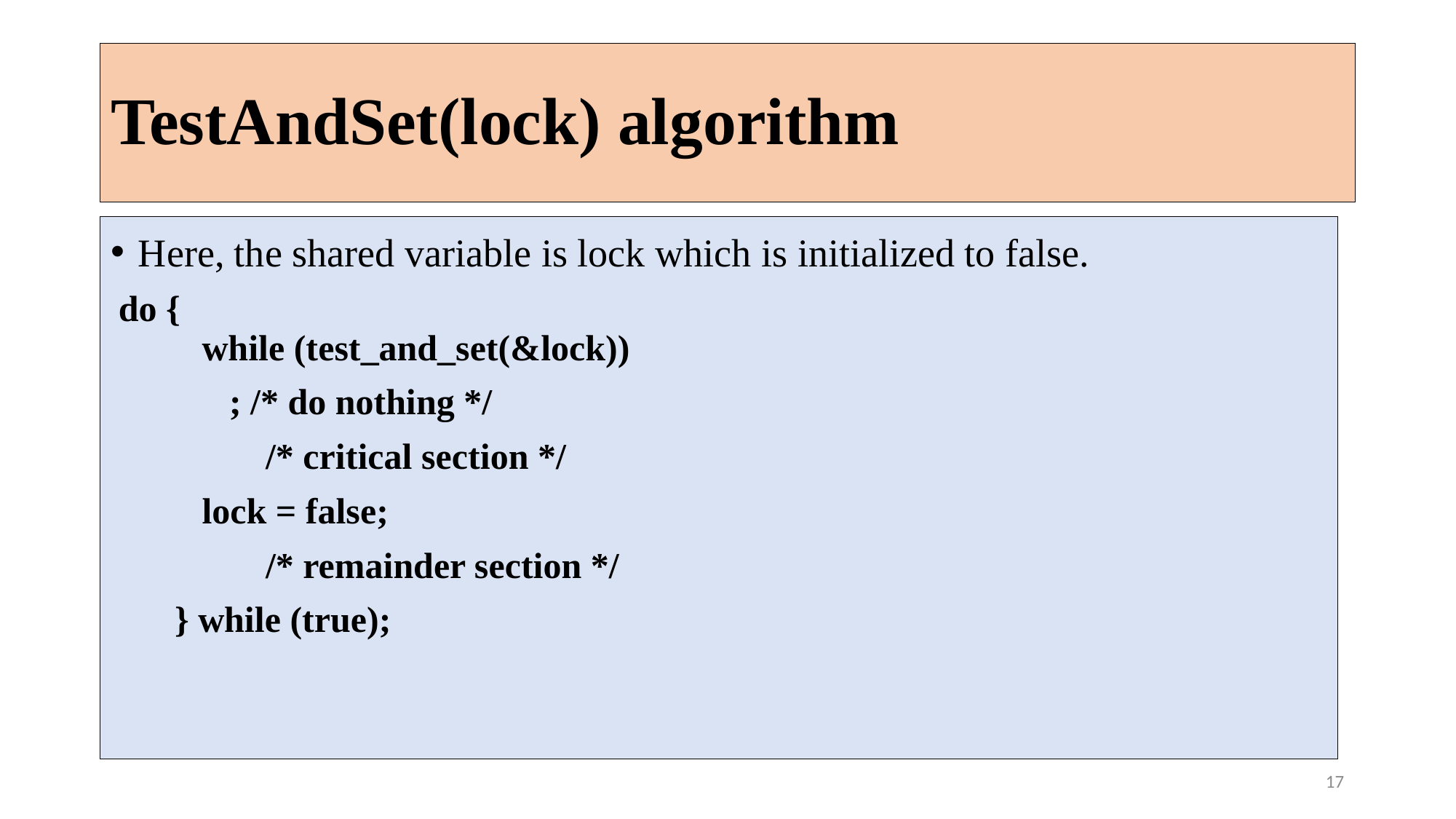

# TestAndSet(lock) algorithm
Here, the shared variable is lock which is initialized to false.
 do {
          while (test_and_set(&lock))
             ; /* do nothing */
                 /* critical section */
          lock = false;
                 /* remainder section */
       } while (true);
17